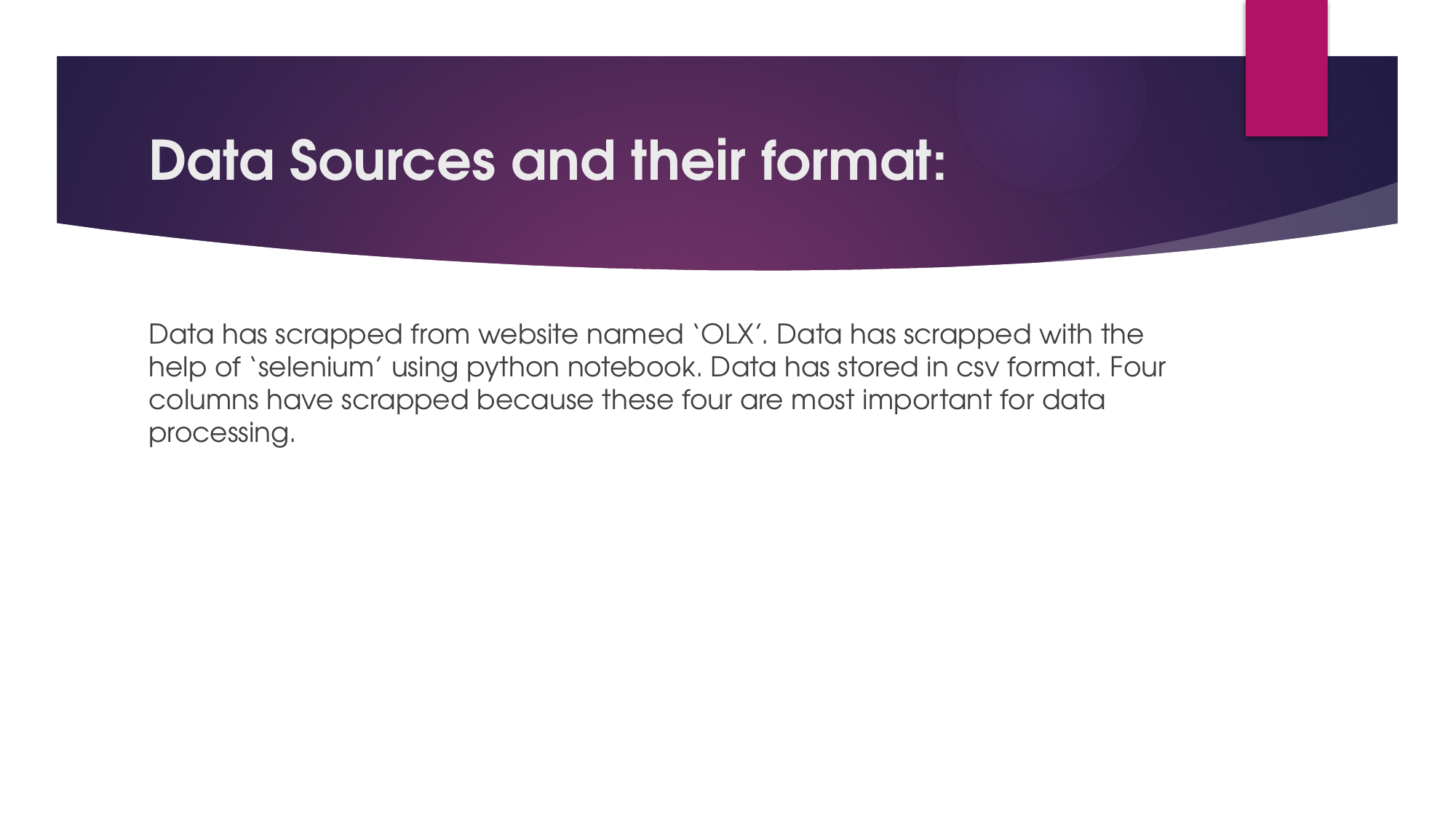

# Data Sources and their format:
Data has scrapped from website named ‘OLX’. Data has scrapped with the help of ‘selenium’ using python notebook. Data has stored in csv format. Four columns have scrapped because these four are most important for data processing.